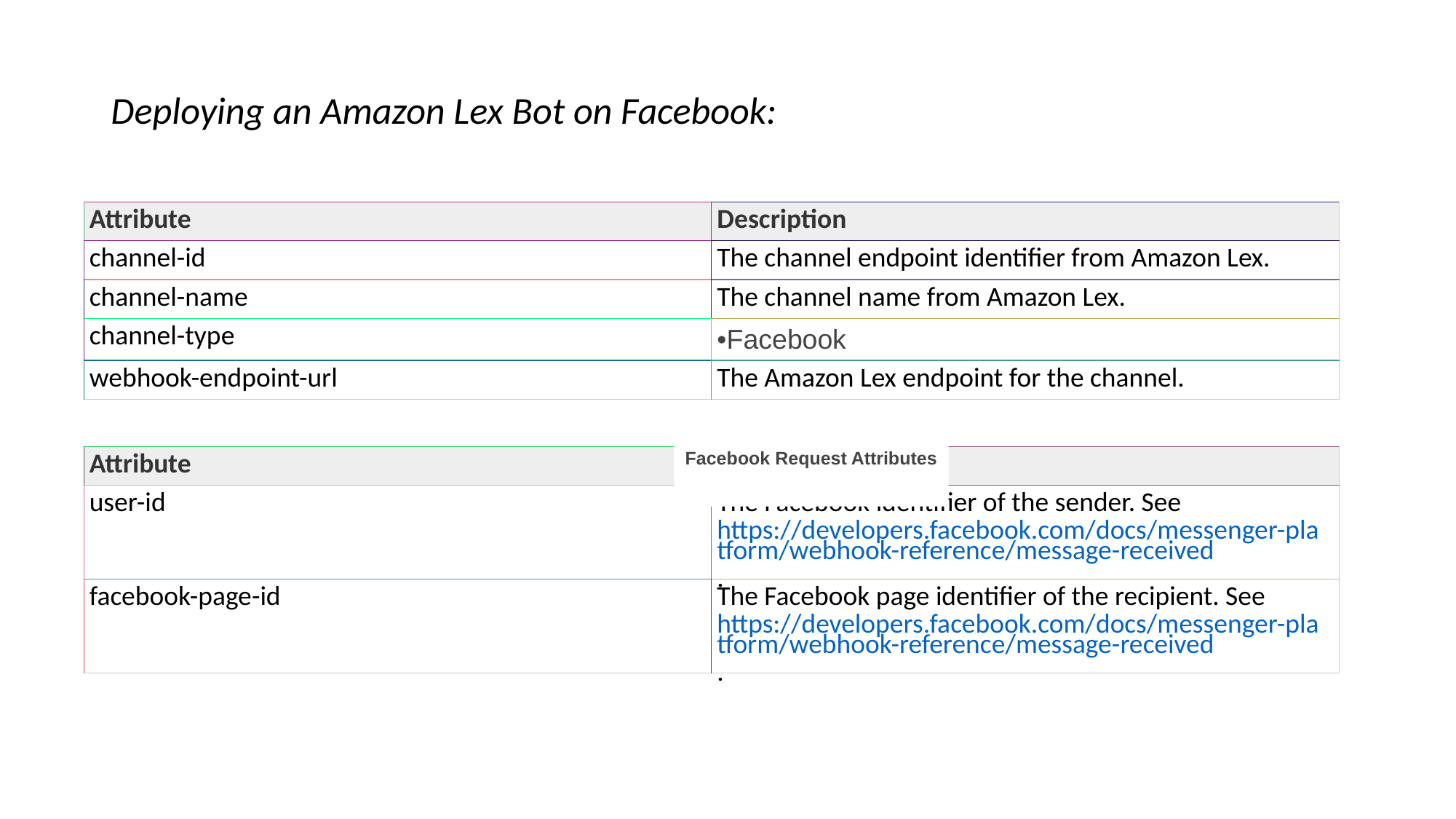

# Deploying an Amazon Lex Bot on Facebook:
| Attribute | Description |
| --- | --- |
| channel-id | The channel endpoint identifier from Amazon Lex. |
| channel-name | The channel name from Amazon Lex. |
| channel-type | Facebook |
| webhook-endpoint-url | The Amazon Lex endpoint for the channel. |
| Attribute | Description |
| --- | --- |
| user-id | The Facebook identifier of the sender. See https://developers.facebook.com/docs/messenger-platform/webhook-reference/message-received. |
| facebook-page-id | The Facebook page identifier of the recipient. See https://developers.facebook.com/docs/messenger-platform/webhook-reference/message-received. |
Facebook Request Attributes